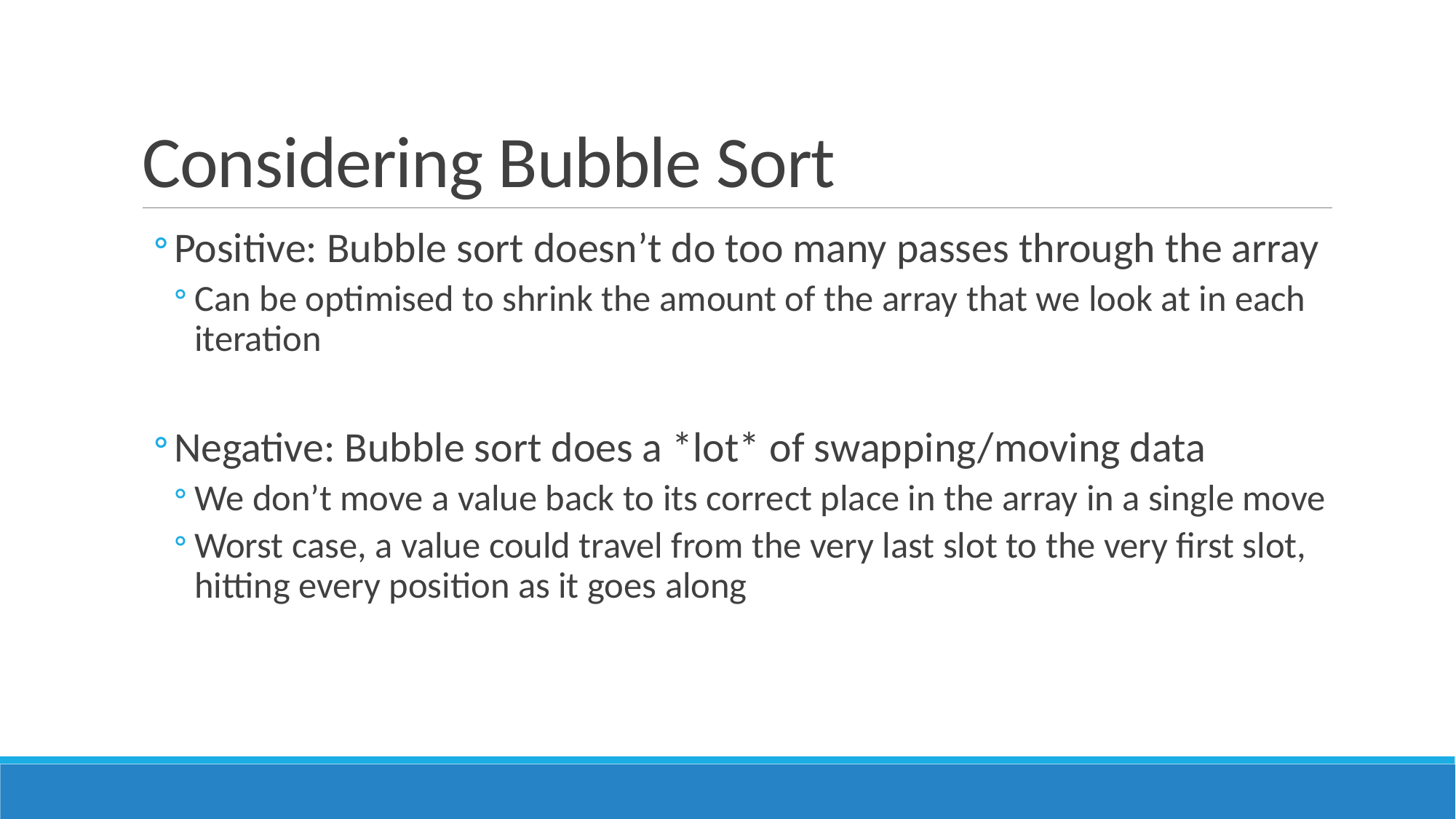

# Considering Bubble Sort
Positive: Bubble sort doesn’t do too many passes through the array
Can be optimised to shrink the amount of the array that we look at in each iteration

Negative: Bubble sort does a *lot* of swapping/moving data
We don’t move a value back to its correct place in the array in a single move
Worst case, a value could travel from the very last slot to the very first slot, hitting every position as it goes along